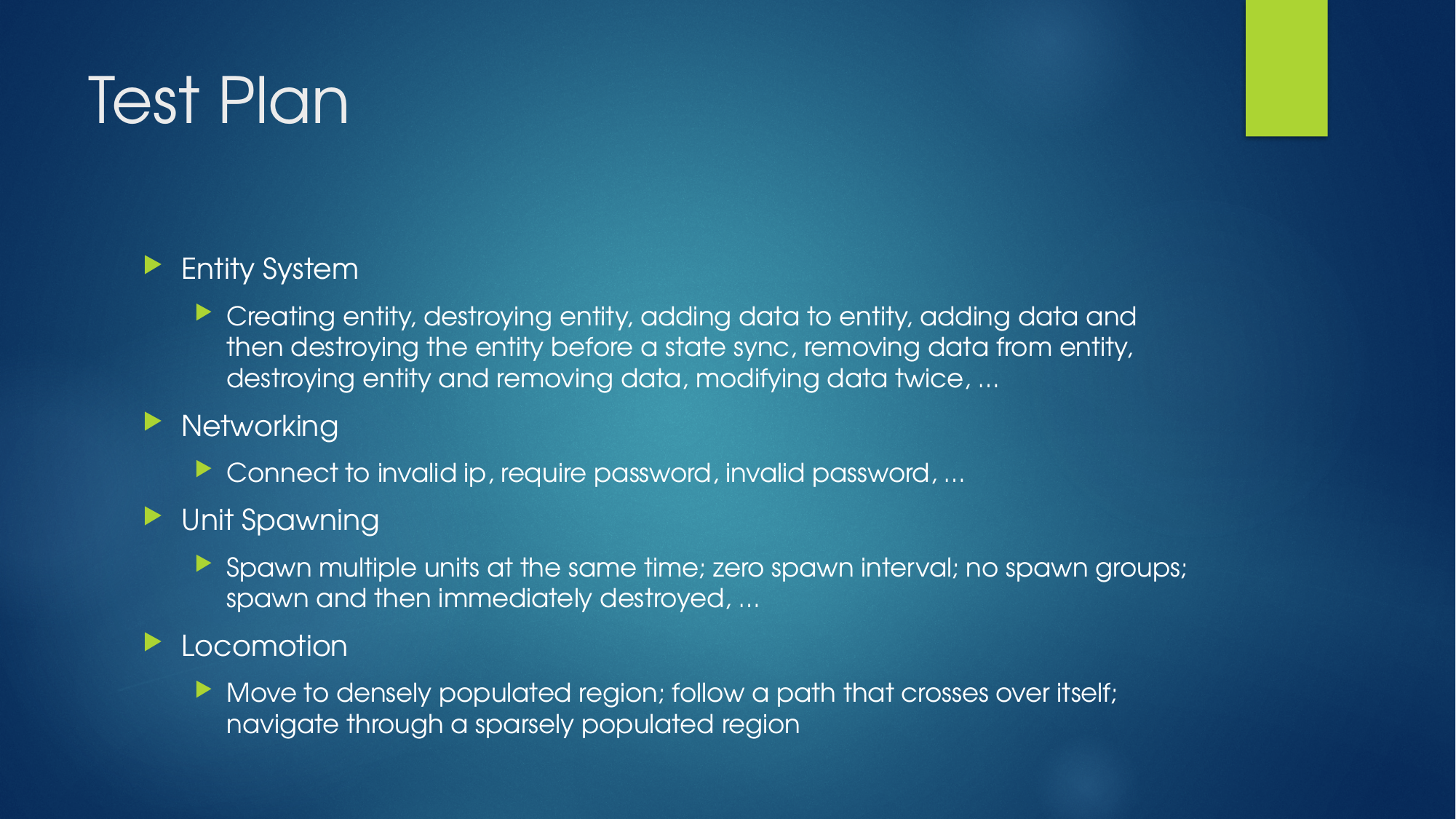

# Test Plan
Entity System
Creating entity, destroying entity, adding data to entity, adding data and then destroying the entity before a state sync, removing data from entity, destroying entity and removing data, modifying data twice, …
Networking
Connect to invalid ip, require password, invalid password, …
Unit Spawning
Spawn multiple units at the same time; zero spawn interval; no spawn groups; spawn and then immediately destroyed, …
Locomotion
Move to densely populated region; follow a path that crosses over itself; navigate through a sparsely populated region